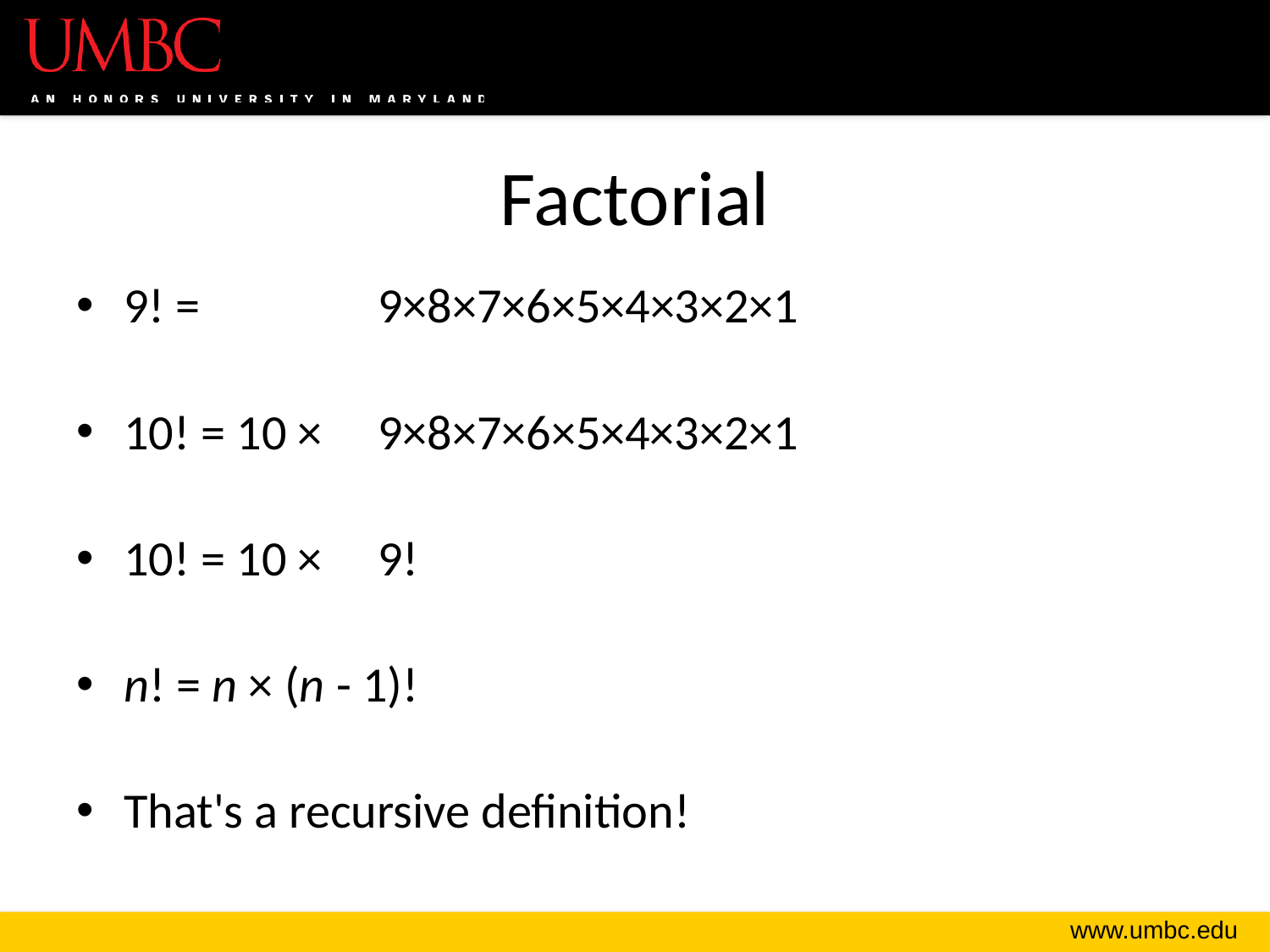

# Factorial
9! =		9×8×7×6×5×4×3×2×1

10! = 10 ×	9×8×7×6×5×4×3×2×1

10! = 10 ×	9!

n! = n × (n - 1)!

That's a recursive definition!